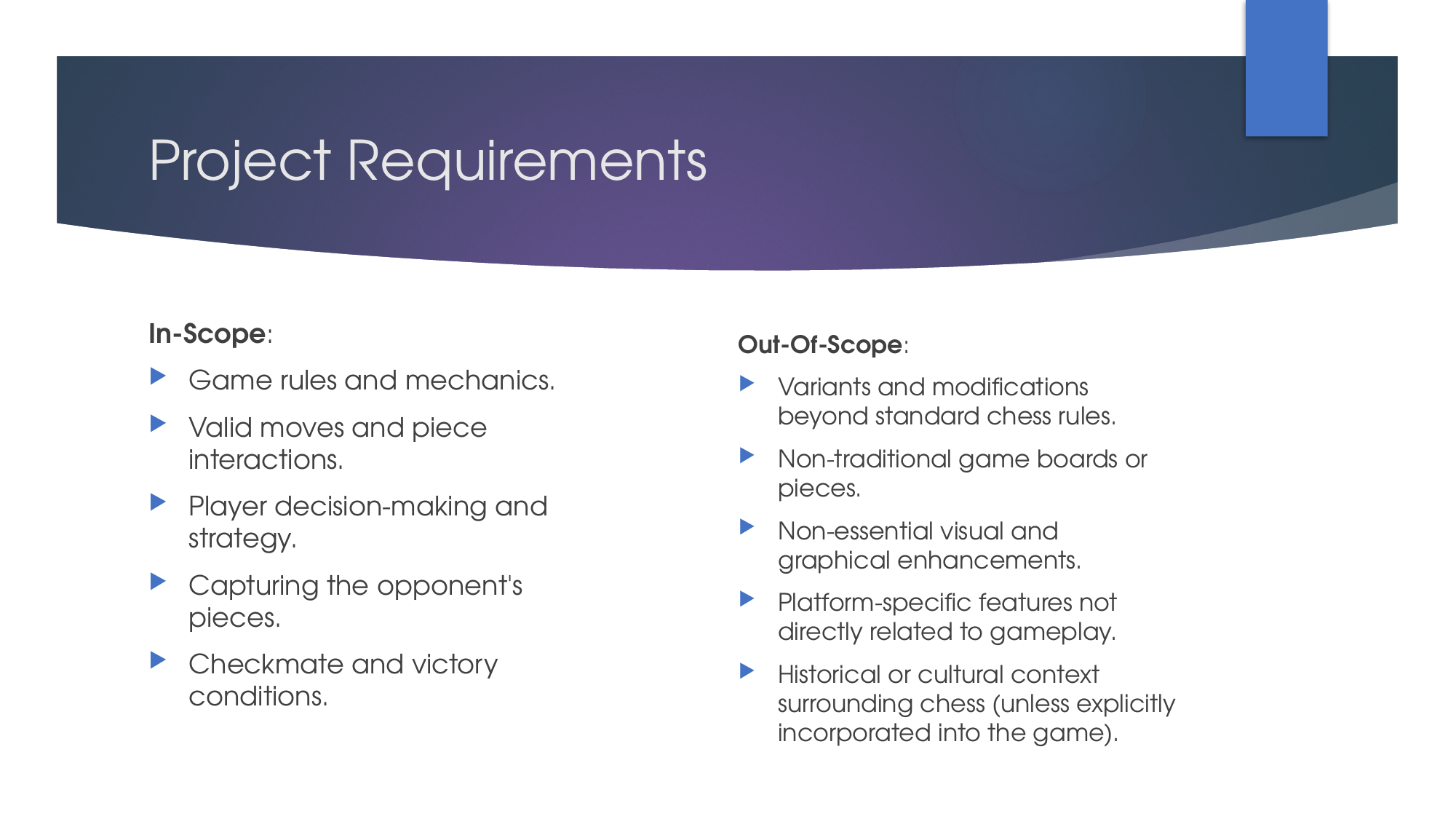

# Project Requirements
In-Scope:
Game rules and mechanics.
Valid moves and piece interactions.
Player decision-making and strategy.
Capturing the opponent's pieces.
Checkmate and victory conditions.

Out-Of-Scope:
Variants and modifications beyond standard chess rules.
Non-traditional game boards or pieces.
Non-essential visual and graphical enhancements.
Platform-specific features not directly related to gameplay.
Historical or cultural context surrounding chess (unless explicitly incorporated into the game).